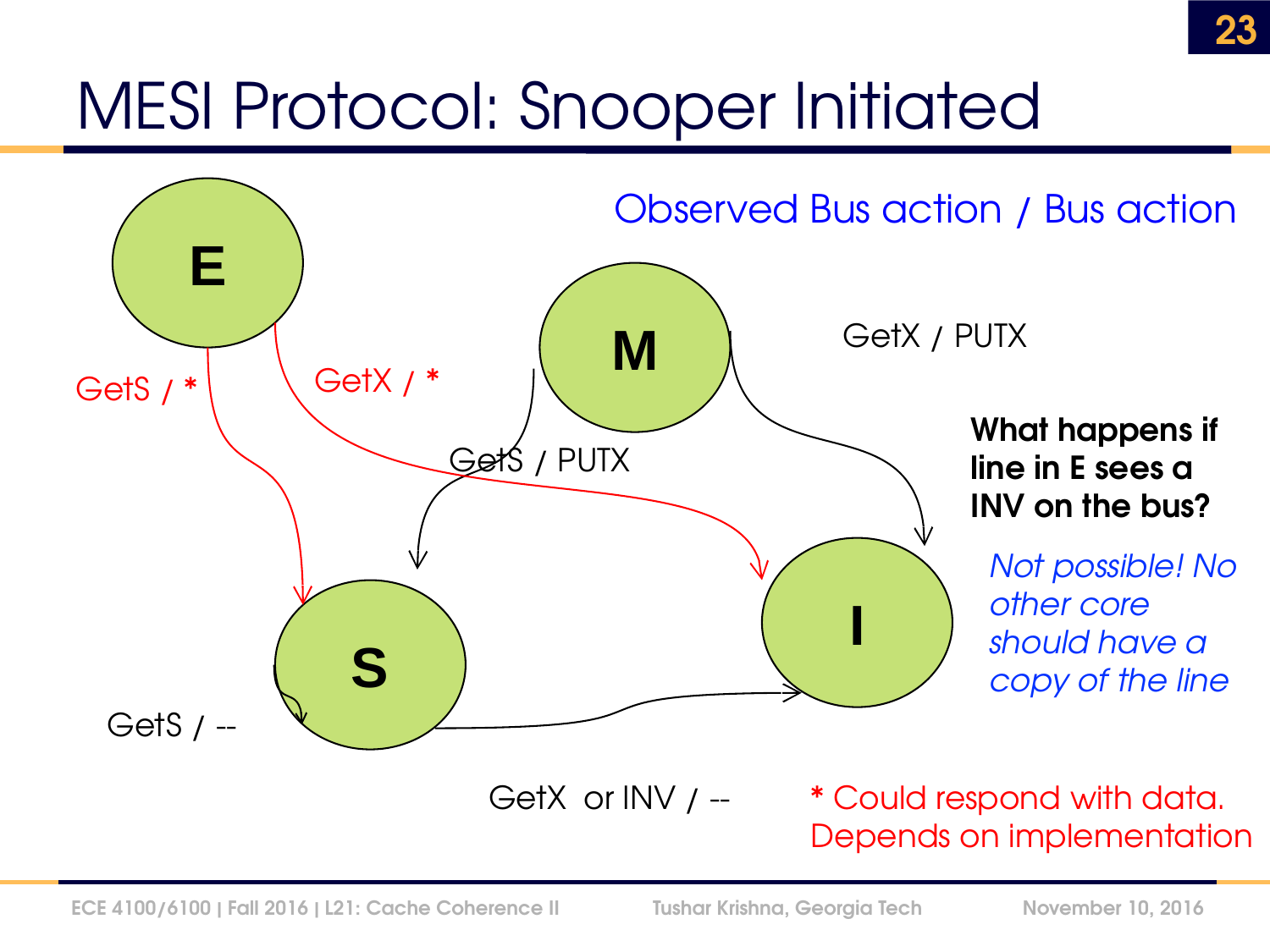

23
# MESI Protocol: Snooper Initiated
E
Observed Bus action / Bus action
M
GetX / PUTX
GetX / *
GetS / *
What happens if line in E sees a INV on the bus?
GetS / PUTX
I
Not possible! No other core should have a copy of the line
S
GetS / --
GetX  or INV / --
* Could respond with data.
Depends on implementation
ECE 4100/6100 | Fall 2016 | L21: Cache Coherence II                 Tushar Krishna, Georgia Tech
November 10, 2016